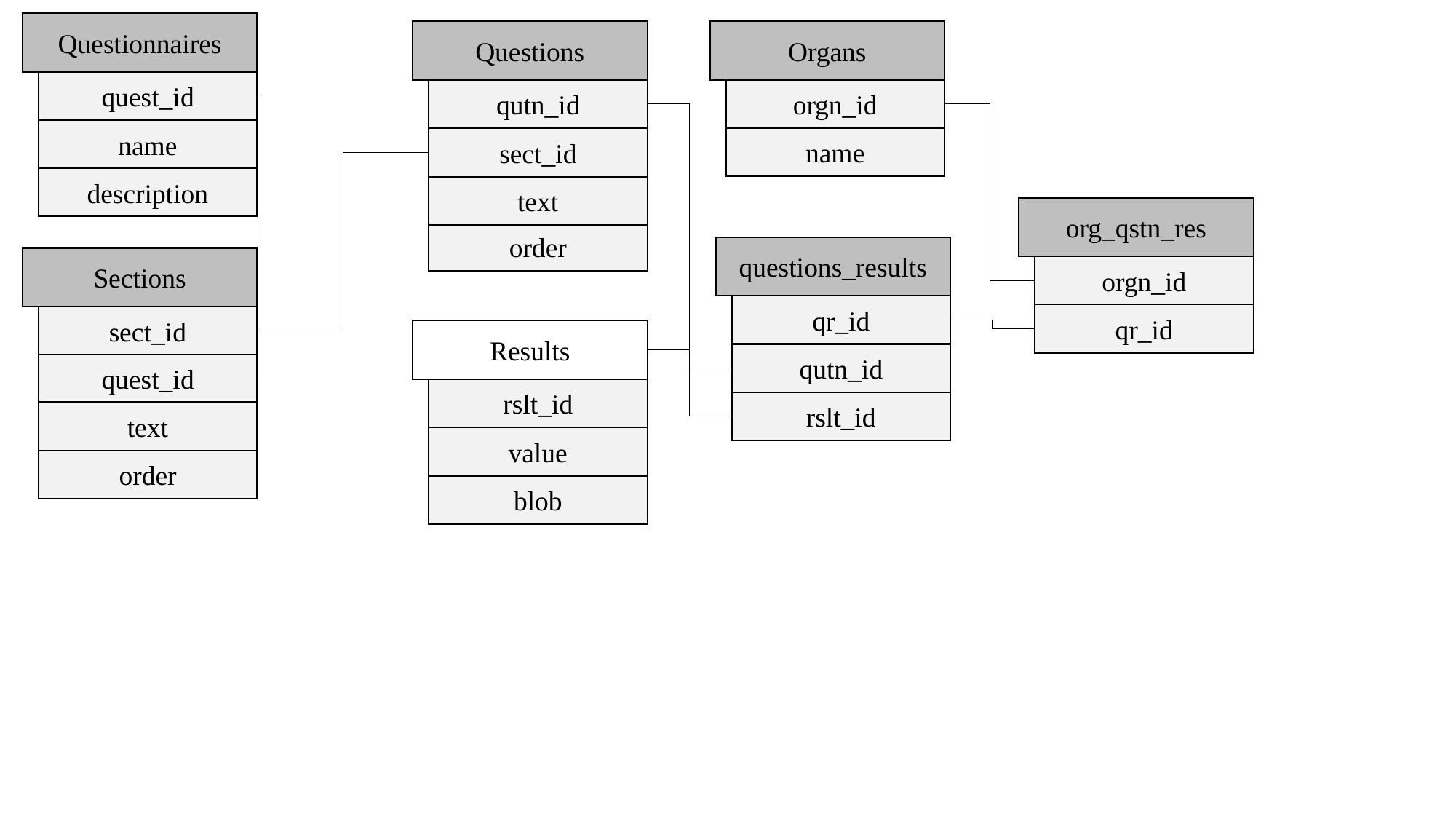

Questionnaires
Questions
Organs
quest_id
qutn_id
orgn_id
name
name
sect_id
description
text
org_qstn_res
order
questions_results
Sections
orgn_id
qr_id
qr_id
sect_id
Results
qutn_id
quest_id
rslt_id
rslt_id
text
value
order
blob